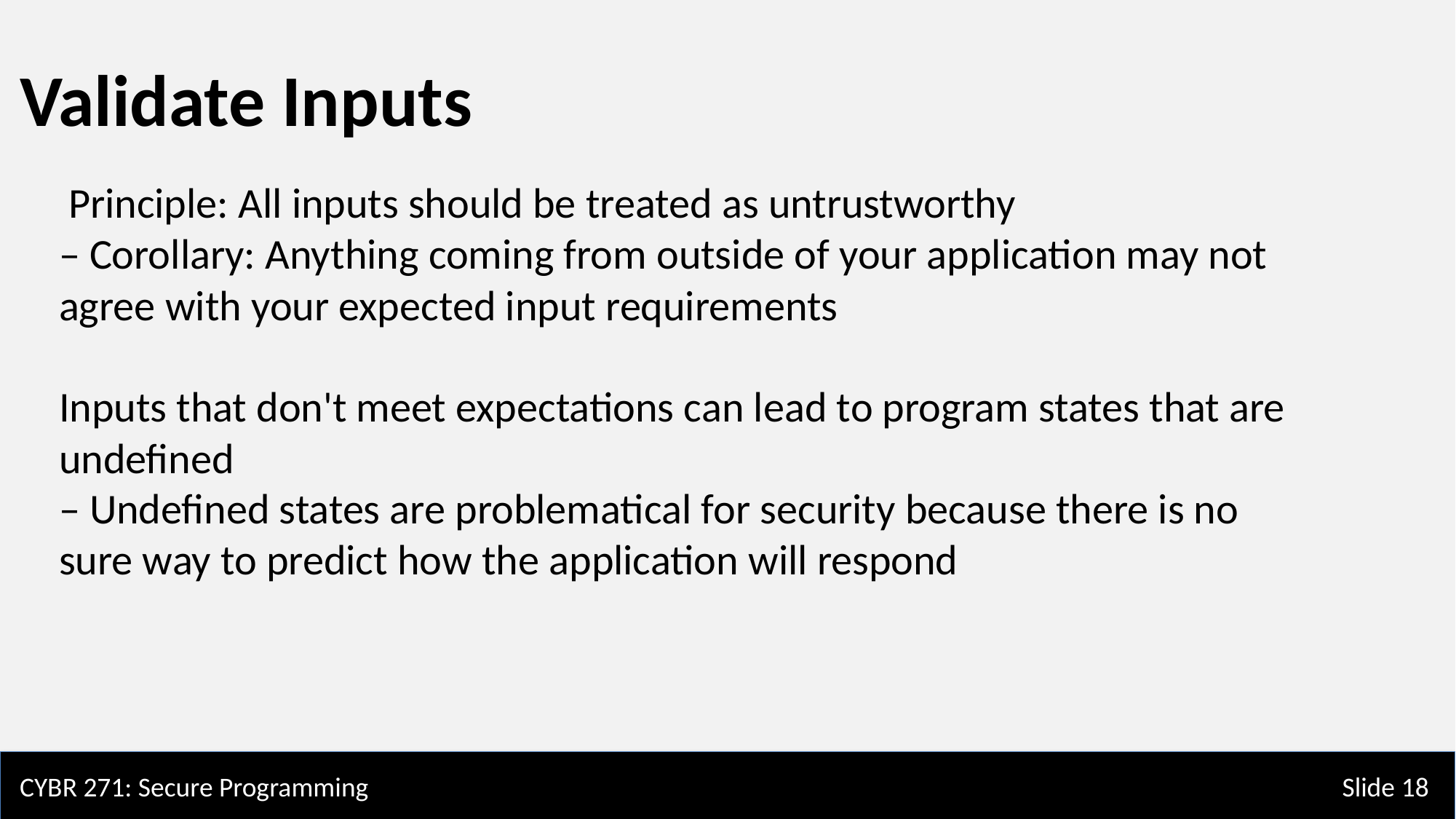

Validate Inputs
 Principle: All inputs should be treated as untrustworthy
– Corollary: Anything coming from outside of your application may not agree with your expected input requirements

Inputs that don't meet expectations can lead to program states that are undefined
– Undefined states are problematical for security because there is no sure way to predict how the application will respond

CYBR 271: Secure Programming
Slide 18